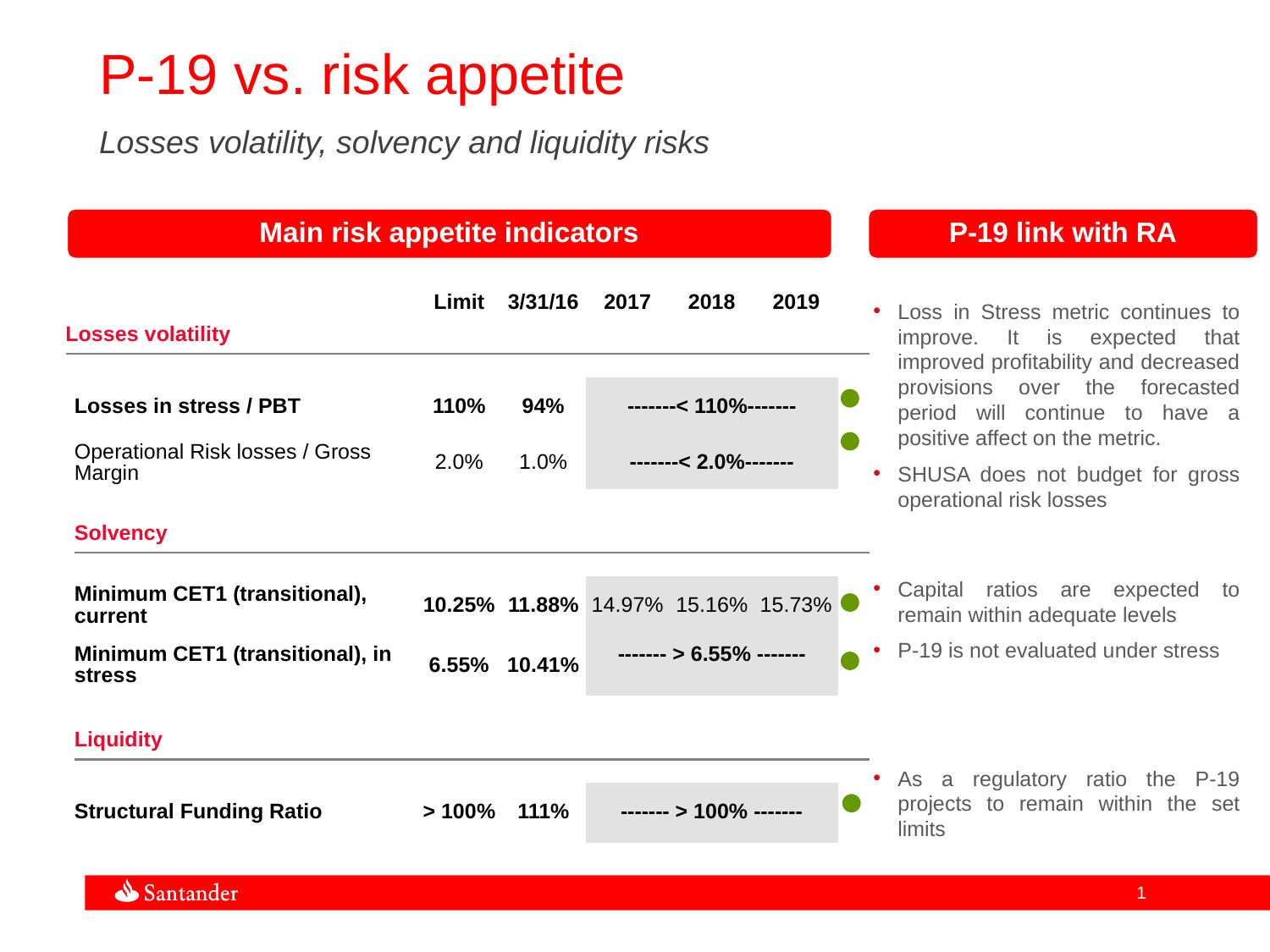

P-19 vs. risk appetite

Losses volatility, solvency and liquidity risks
Main risk appetite indicators
P-19 link with RA
|  |  |  | Limit | 3/31/16 | 2017 | 2018 | 2019 |  |
| --- | --- | --- | --- | --- | --- | --- | --- | --- |
| Losses volatility |  |  |  |  |  |  |  |  |
|  |  |  |  |  |  |  |  |  |
|  | Losses in stress / PBT |  | 110% | 94% | -------< 110%------- |  |  |  |
|  | Operational Risk losses / Gross Margin |  | 2.0% | 1.0% | -------< 2.0%------- |  |  |  |
|  |  |  |  |  |  |  |  |  |
|  | Solvency |  |  |  |  |  |  |  |
|  |  |  |  |  |  |  |  |  |
|  | Minimum CET1 (transitional), current |  | 10.25% | 11.88% | 14.97% | 15.16% | 15.73% |  |
|  | Minimum CET1 (transitional), in stress |  | 6.55% | 10.41% | ------- > 6.55% ------- |  |  |  |
|  |  |  |  |  |  |  |  |  |
|  | Liquidity |  |  |  |  |  |  |  |
|  |  |  |  |  |  |  |  |  |
|  | Structural Funding Ratio |  | > 100% | 111% | ------- > 100% ------- |  |  |  |
Loss in Stress metric continues to improve. It is expected that improved profitability and decreased provisions over the forecasted period will continue to have a positive affect on the metric.
SHUSA does not budget for gross operational risk losses

Capital ratios are expected to remain within adequate levels
P-19 is not evaluated under stress

As a regulatory ratio the P-19 projects to remain within the set limits